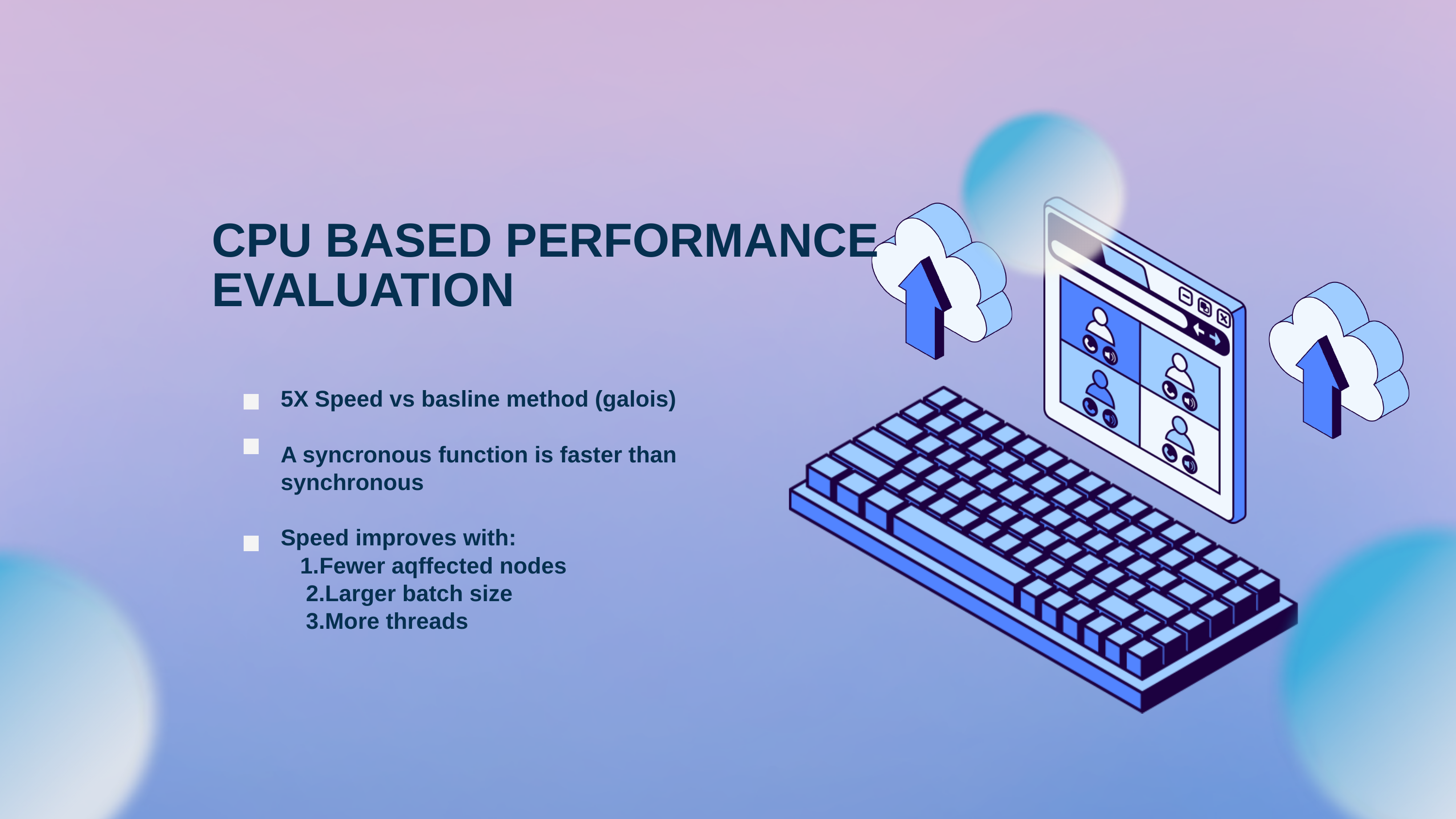

CPU BASED PERFORMANCE EVALUATION

5X Speed vs basline method (galois)

A syncronous function is faster than  synchronous

Speed improves with:
Fewer aqffected nodes
    2.Larger batch size
    3.More threads